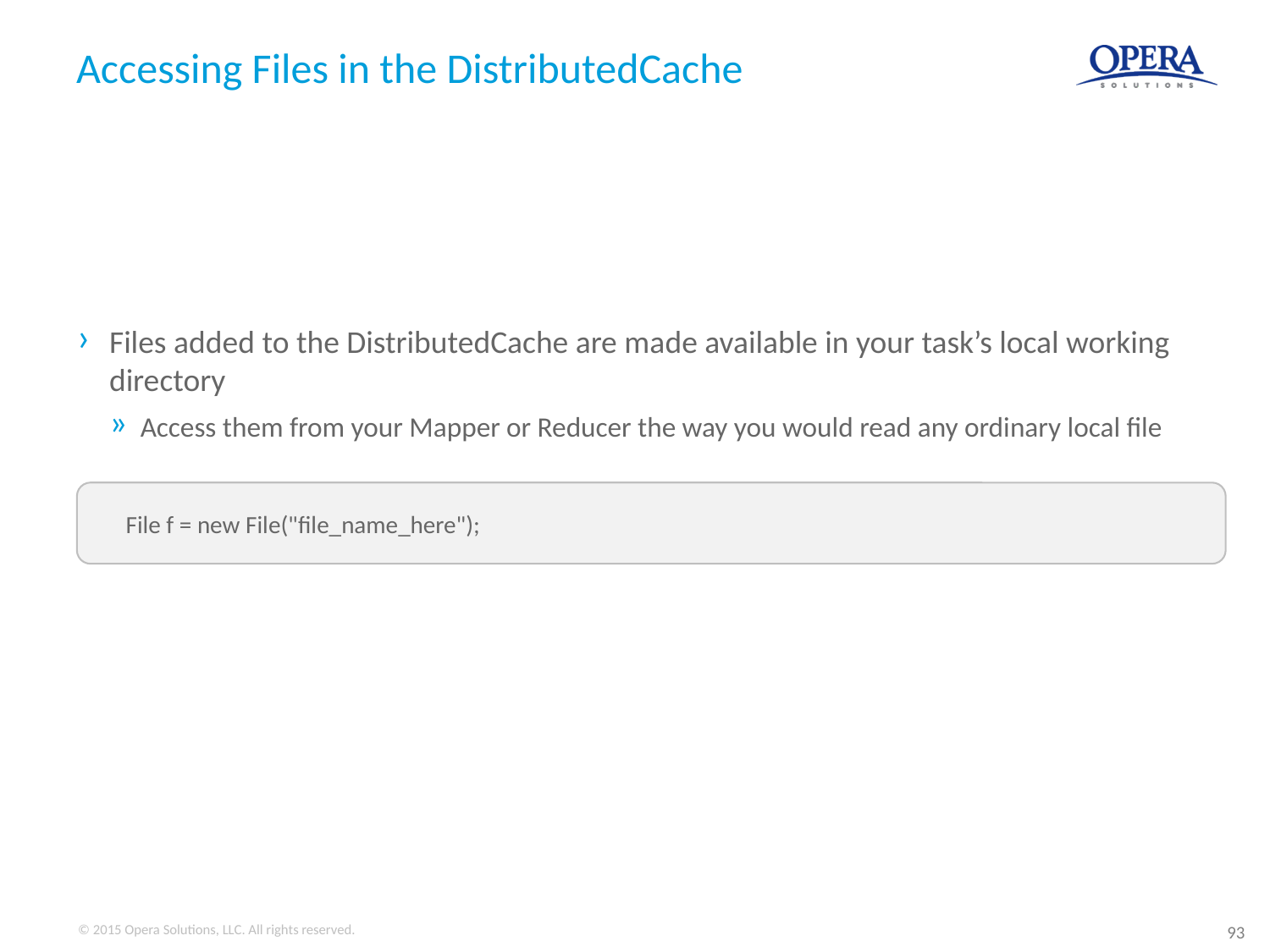

# Accessing Files in the DistributedCache
Files added to the DistributedCache are made available in your task’s local working directory
Access them from your Mapper or Reducer the way you would read any ordinary local file
File f = new File("file_name_here");